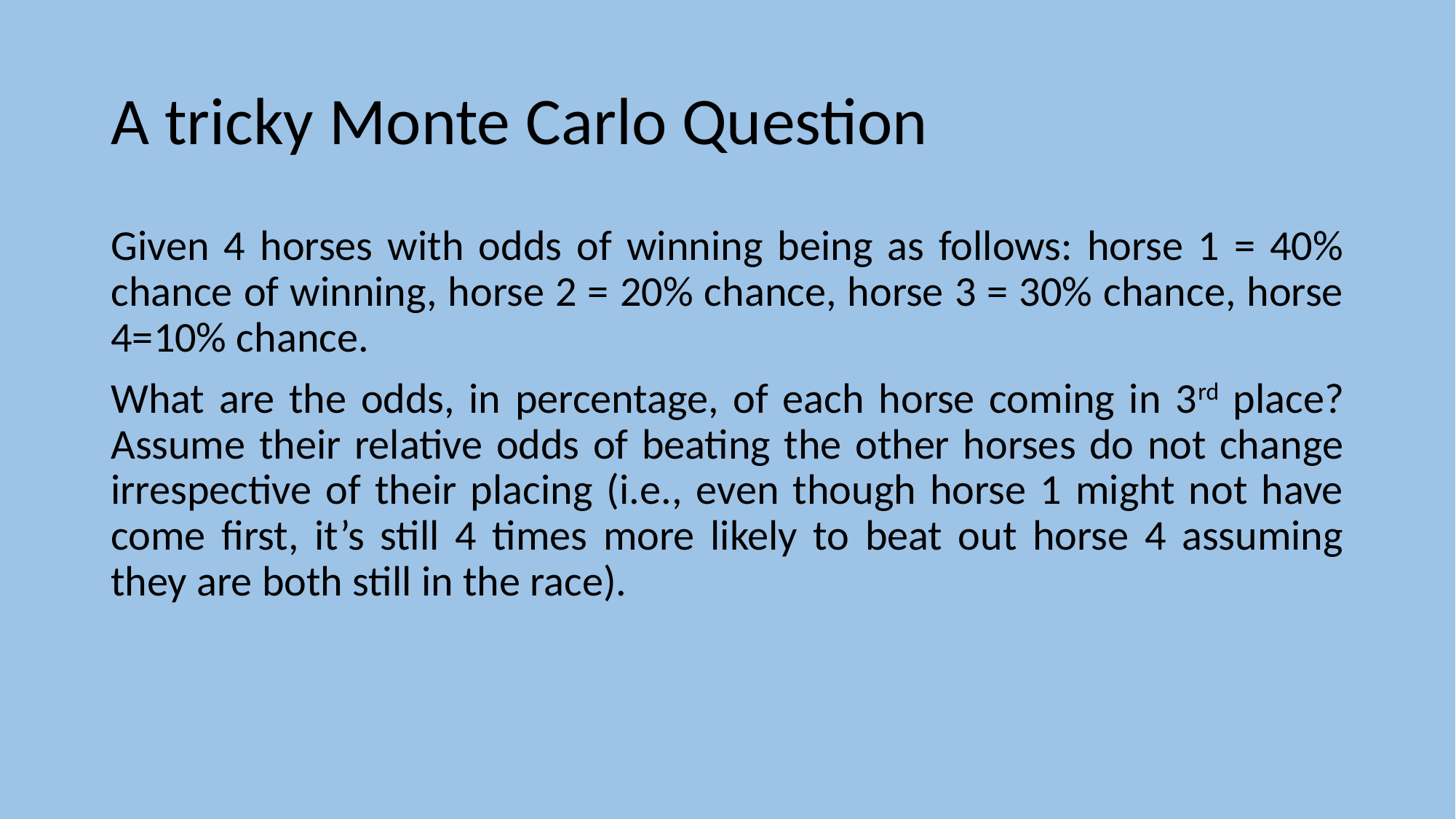

# A tricky Monte Carlo Question
Given 4 horses with odds of winning being as follows: horse 1 = 40% chance of winning, horse 2 = 20% chance, horse 3 = 30% chance, horse 4=10% chance.
What are the odds, in percentage, of each horse coming in 3rd place? Assume their relative odds of beating the other horses do not change irrespective of their placing (i.e., even though horse 1 might not have come first, it’s still 4 times more likely to beat out horse 4 assuming they are both still in the race).